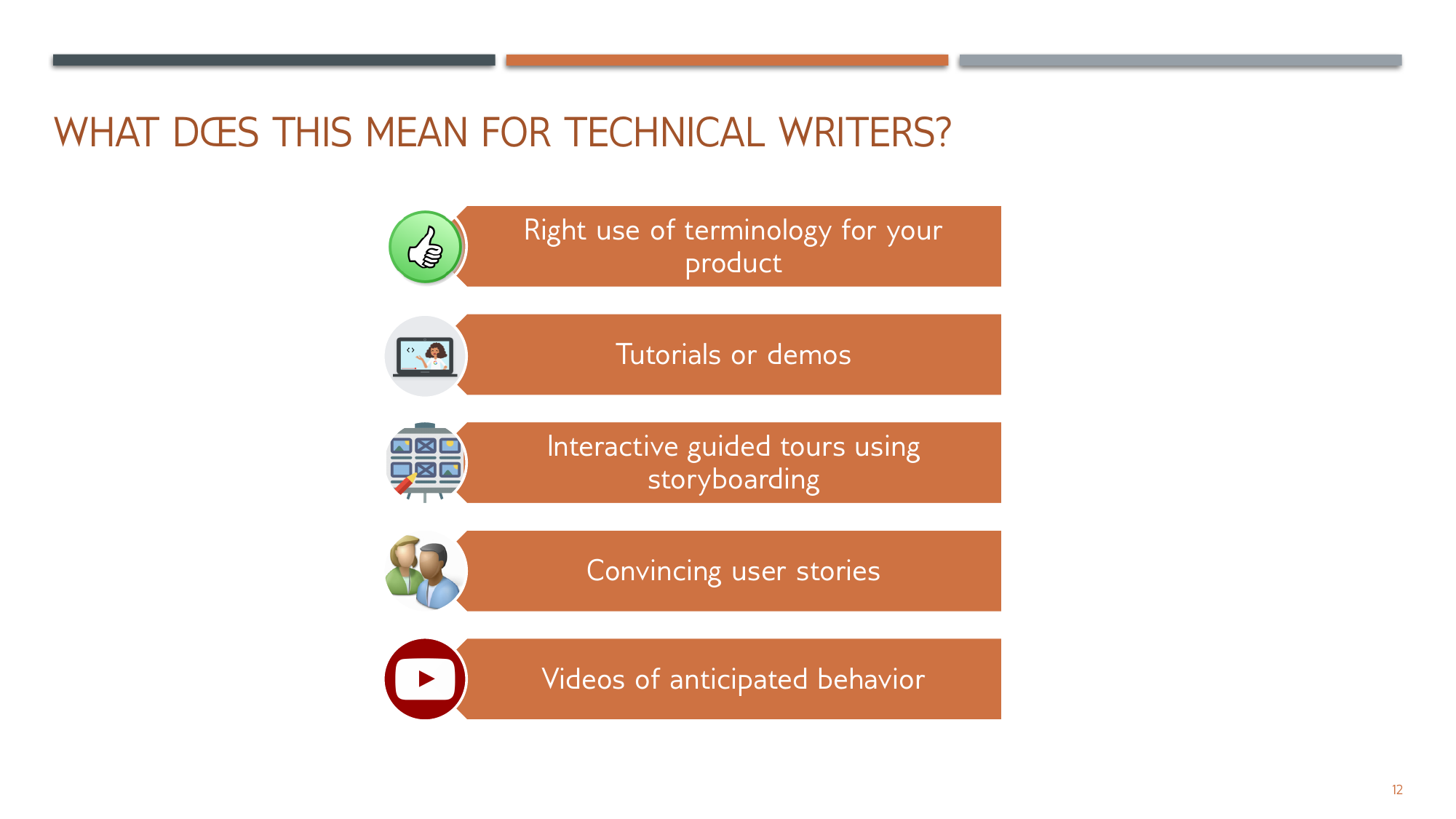

# What does this mean for technical writers?
Right use of terminology for your product

Tutorials or demos

Interactive guided tours using storyboarding

Convincing user stories

Videos of anticipated behavior

12